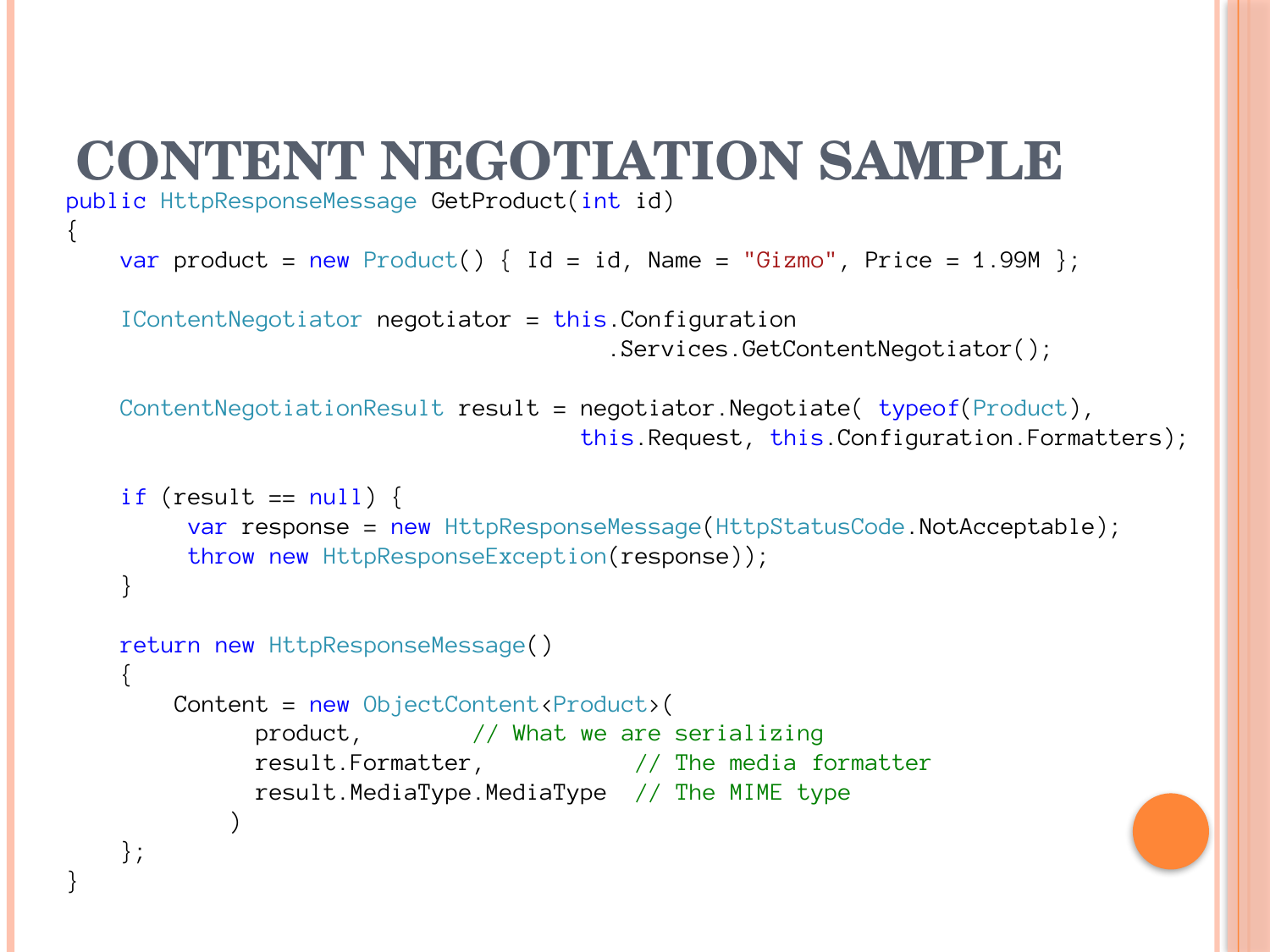

# Content Negotiation Sample
public HttpResponseMessage GetProduct(int id)
{
    var product = new Product() { Id = id, Name = "Gizmo", Price = 1.99M };

    IContentNegotiator negotiator = this.Configuration
                                        .Services.GetContentNegotiator();

    ContentNegotiationResult result = negotiator.Negotiate( typeof(Product),
                                      this.Request, this.Configuration.Formatters);

    if (result == null) {
         var response = new HttpResponseMessage(HttpStatusCode.NotAcceptable);
         throw new HttpResponseException(response));
    }

    return new HttpResponseMessage()
    {
        Content = new ObjectContent<Product>(
              product,        // What we are serializing
              result.Formatter,           // The media formatter
              result.MediaType.MediaType  // The MIME type
            )
    };
}